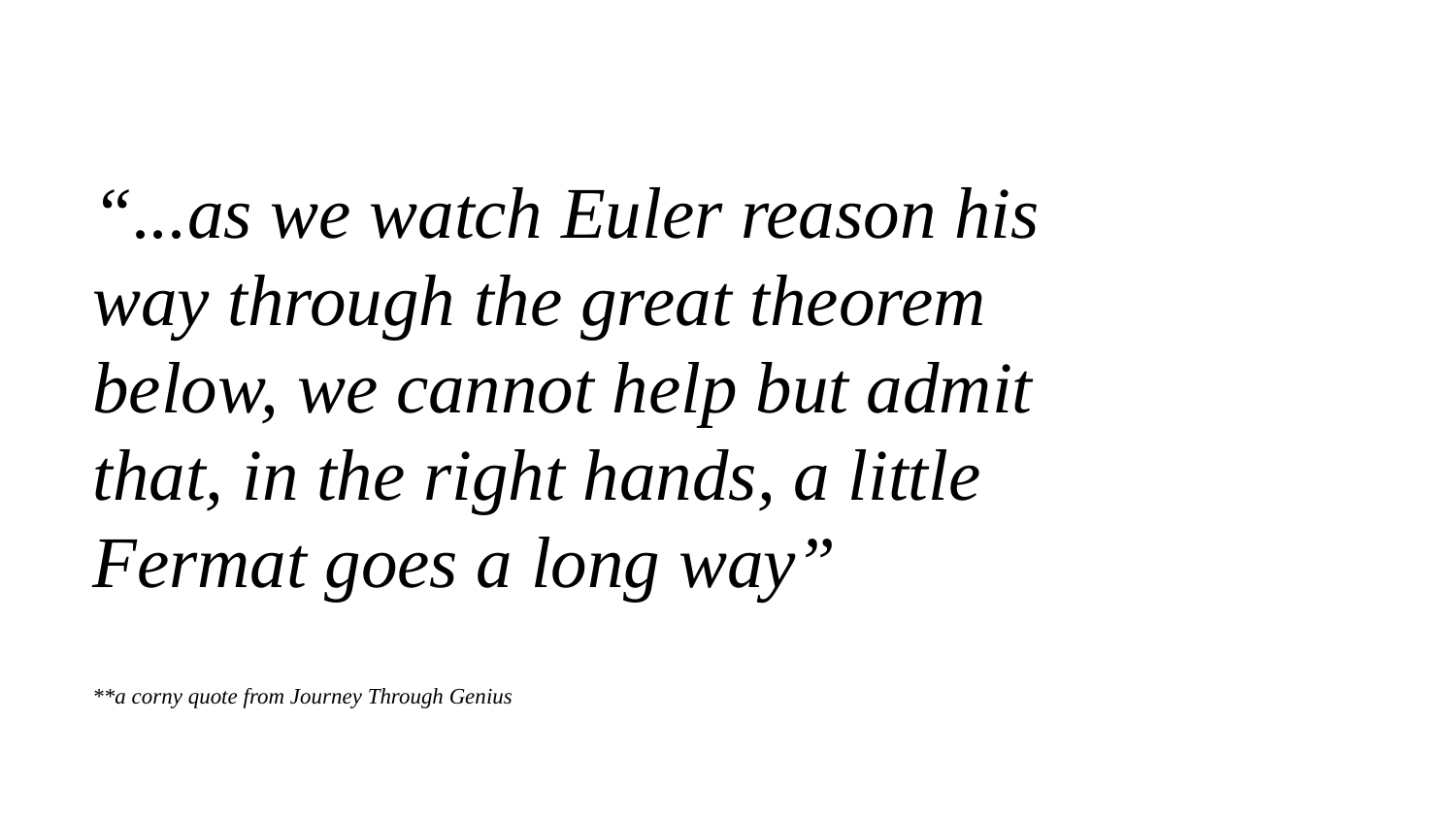

# “...as we watch Euler reason his way through the great theorem below, we cannot help but admit that, in the right hands, a little Fermat goes a long way”

**a corny quote from Journey Through Genius